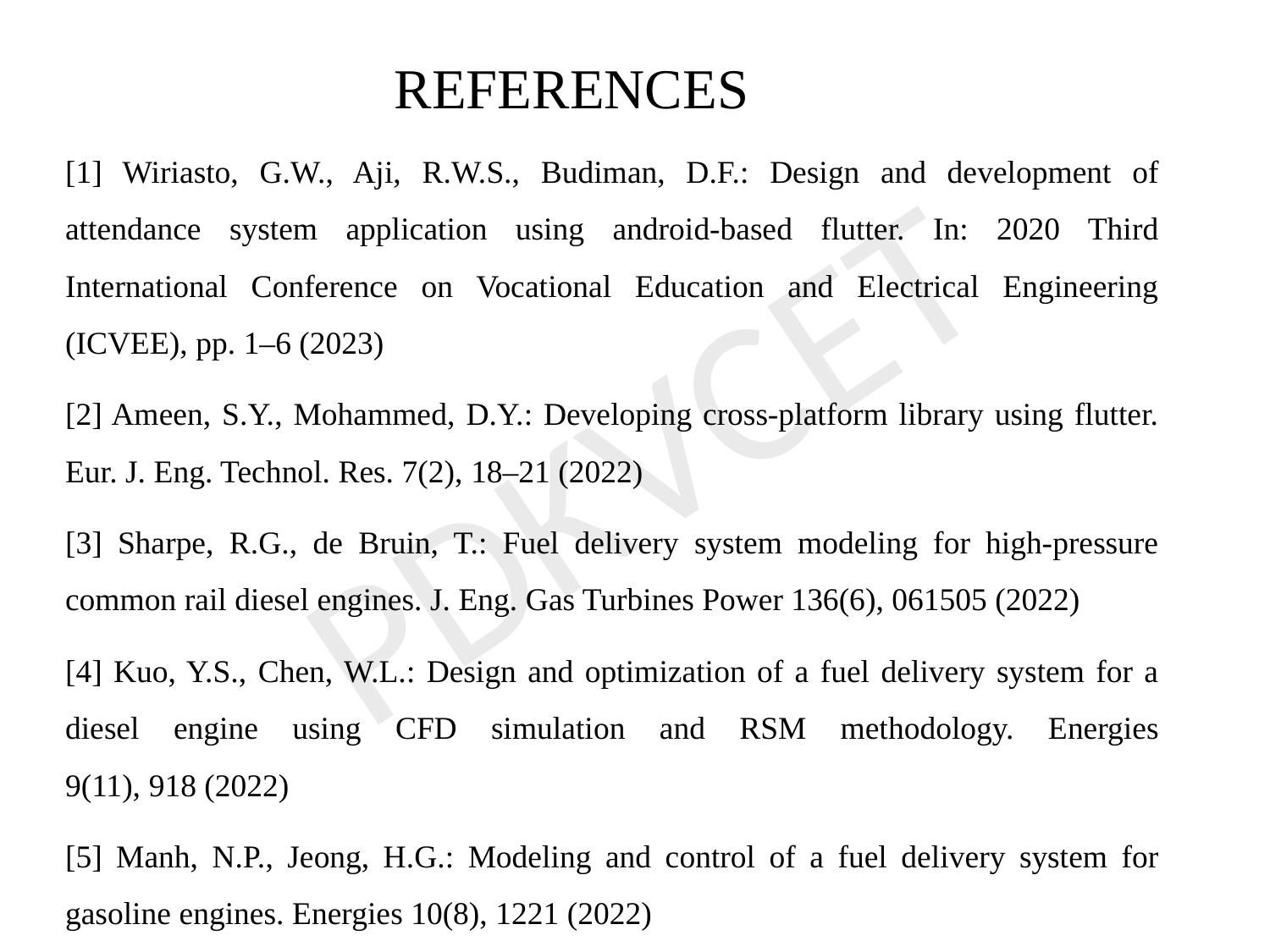

REFERENCES
[1] Wiriasto, G.W., Aji, R.W.S., Budiman, D.F.: Design and development of attendance system application using android-based flutter. In: 2020 Third International Conference on Vocational Education and Electrical Engineering (ICVEE), pp. 1–6 (2023)
[2] Ameen, S.Y., Mohammed, D.Y.: Developing cross-platform library using flutter. Eur. J. Eng. Technol. Res. 7(2), 18–21 (2022)
[3] Sharpe, R.G., de Bruin, T.: Fuel delivery system modeling for high-pressure common rail diesel engines. J. Eng. Gas Turbines Power 136(6), 061505 (2022)
[4] Kuo, Y.S., Chen, W.L.: Design and optimization of a fuel delivery system for a diesel engine using CFD simulation and RSM methodology. Energies 9(11), 918 (2022)
[5] Manh, N.P., Jeong, H.G.: Modeling and control of a fuel delivery system for gasoline engines. Energies 10(8), 1221 (2022)
PDKVCET